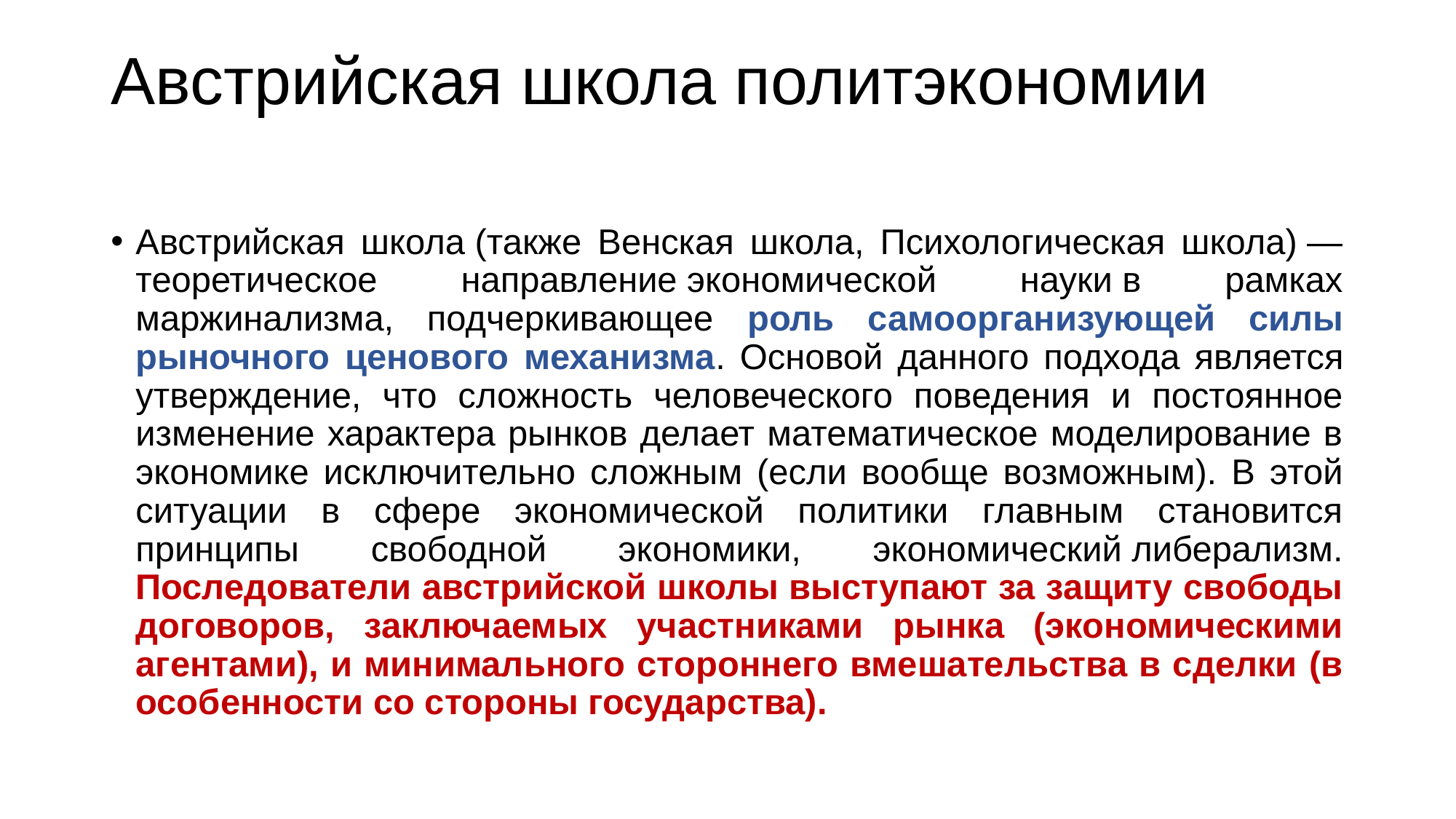

# Австрийская школа политэкономии
Австрийская школа (также Венская школа, Психологическая школа) — теоретическое направление экономической науки в рамках маржинализма, подчеркивающее роль самоорганизующей силы рыночного ценового механизма. Основой данного подхода является утверждение, что сложность человеческого поведения и постоянное изменение характера рынков делает математическое моделирование в экономике исключительно сложным (если вообще возможным). В этой ситуации в сфере экономической политики главным становится принципы свободной экономики, экономический либерализм. Последователи австрийской школы выступают за защиту свободы договоров, заключаемых участниками рынка (экономическими агентами), и минимального стороннего вмешательства в сделки (в особенности со стороны государства).